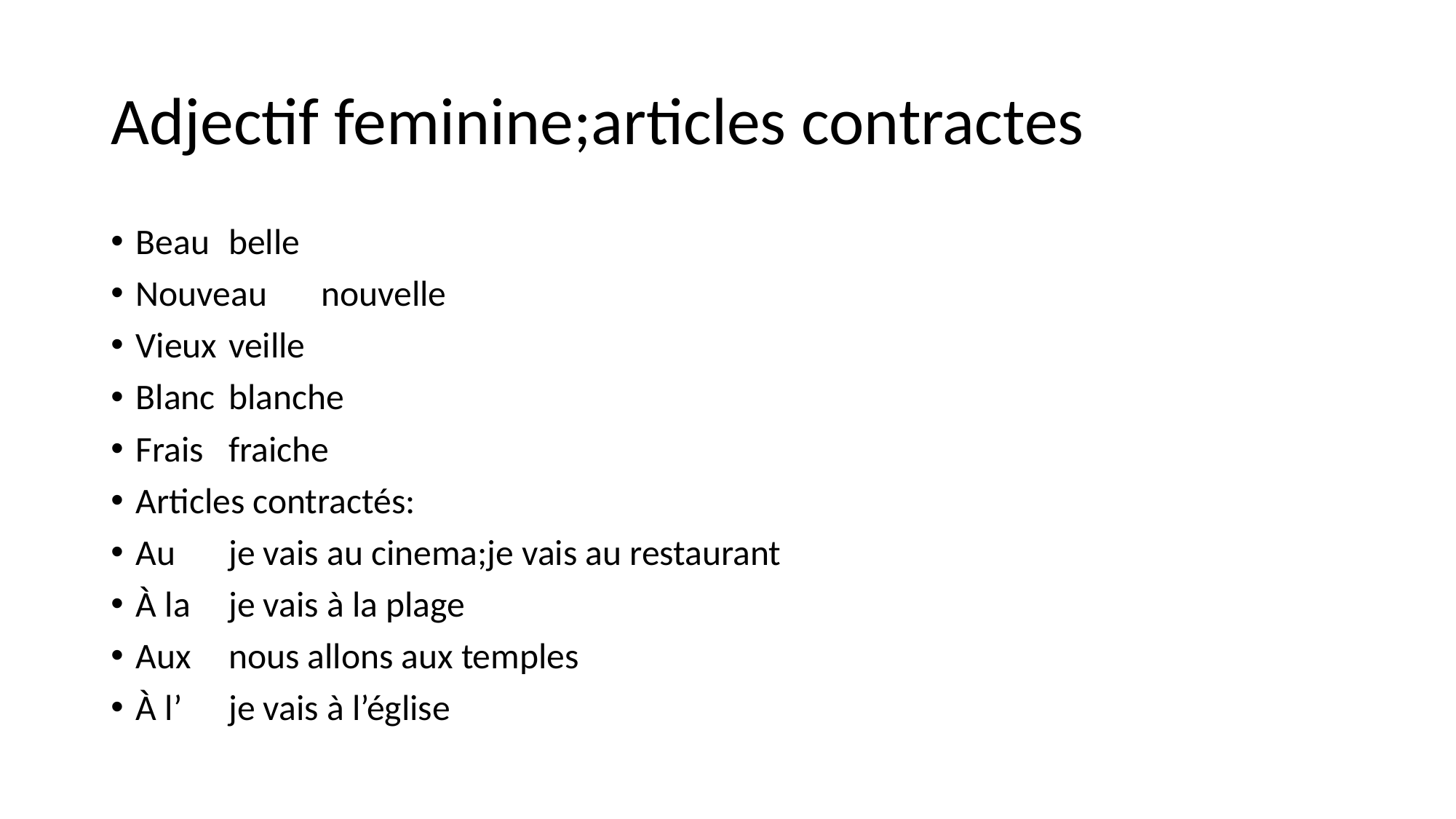

# Adjectif feminine;articles contractes
Beau 	belle
Nouveau	nouvelle
Vieux 	veille
Blanc	blanche
Frais		fraiche
Articles contractés:
Au  	je vais au cinema;je vais au restaurant
À la 	je vais à la plage
Aux	nous allons aux temples
À l’	je vais à l’église